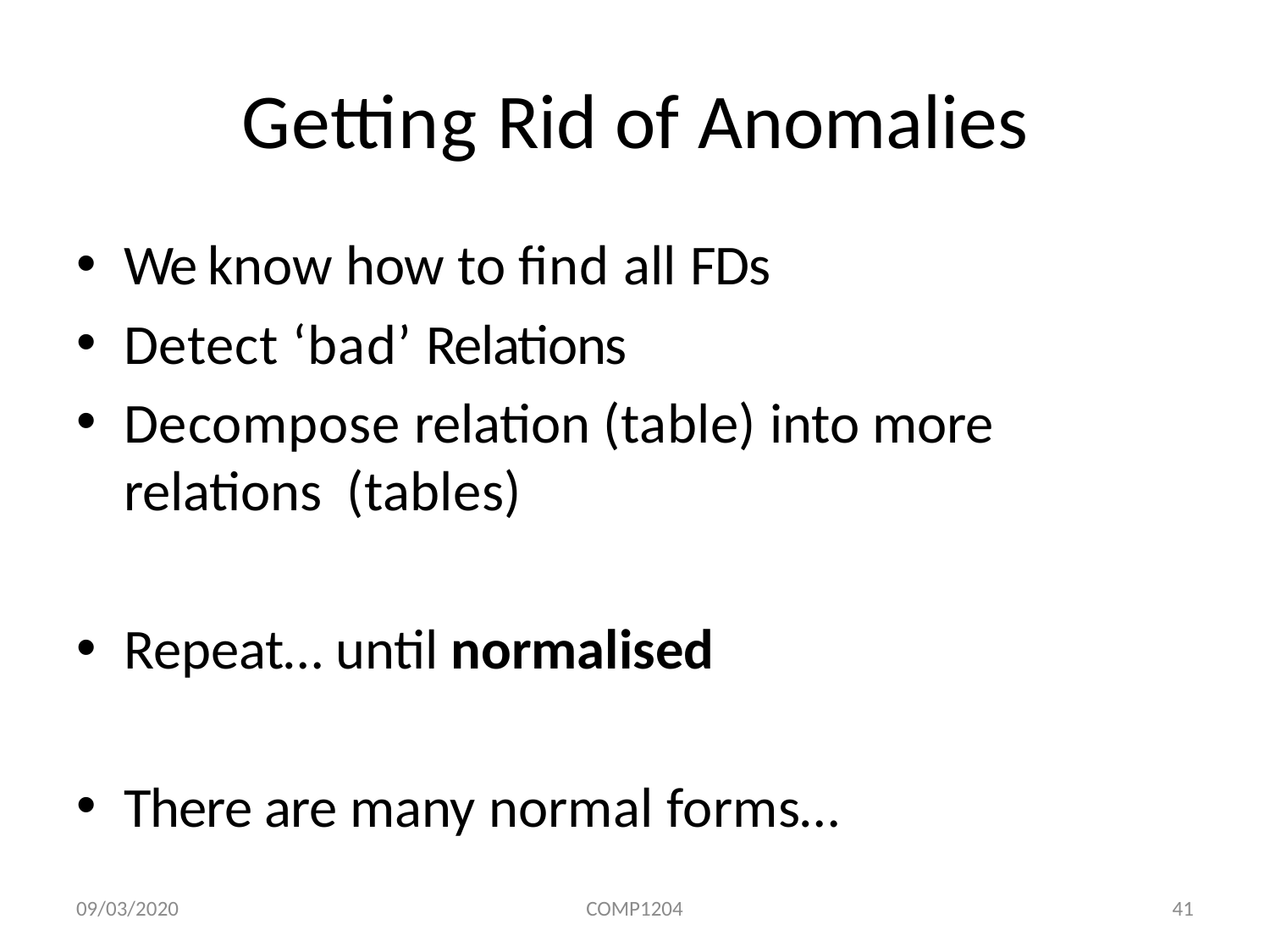

# Getting Rid of Anomalies
We know how to find all FDs
Detect ‘bad’ Relations
Decompose relation (table) into more relations  (tables)

Repeat… until normalised

There are many normal forms…

09/03/2020
COMP1204
41